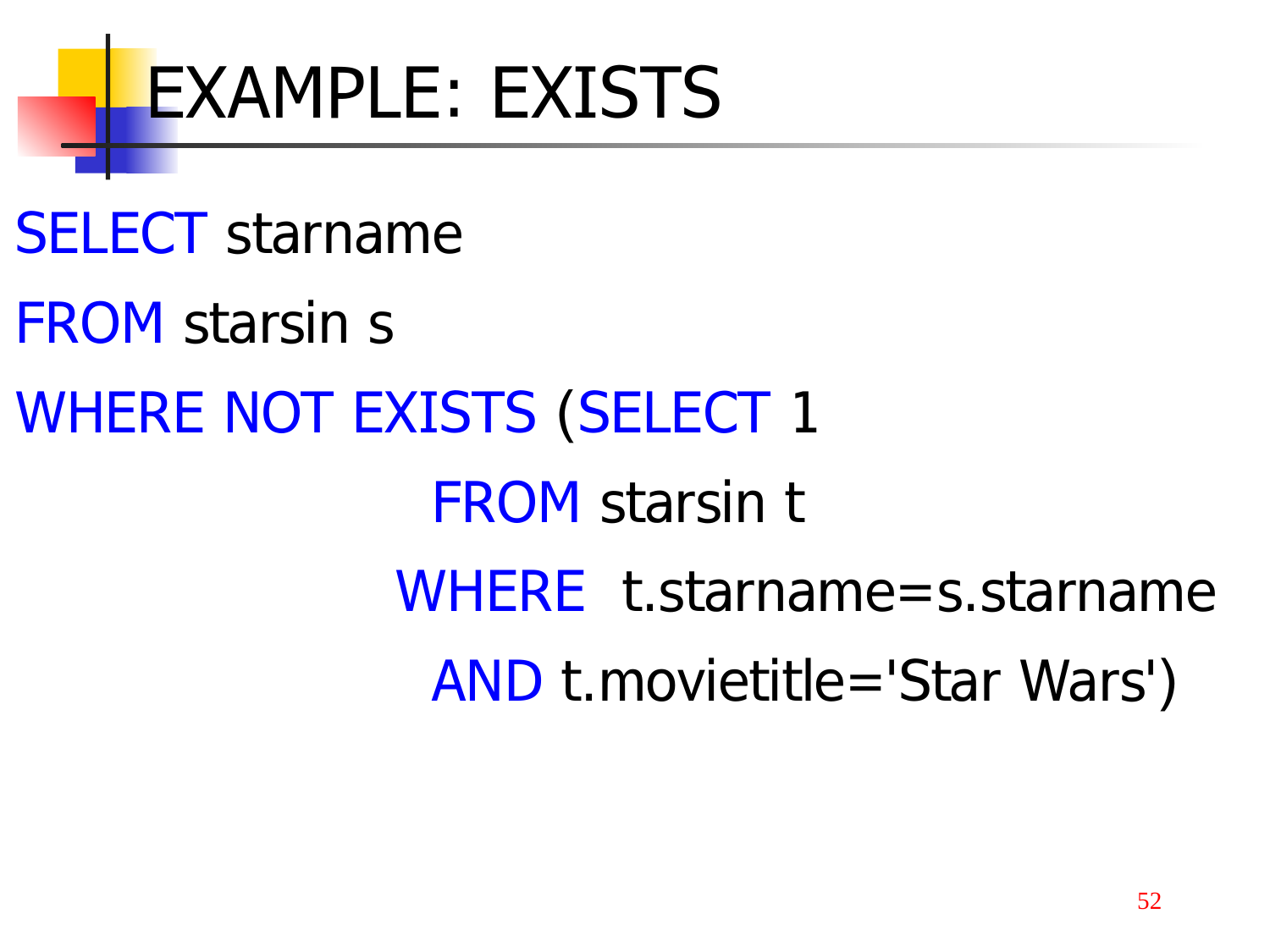

# Example: EXISTS
SELECT starname
FROM starsin s
WHERE NOT EXISTS (SELECT 1
                       FROM starsin t
                     WHERE  t.starname=s.starname
                       AND t.movietitle='Star Wars')

52